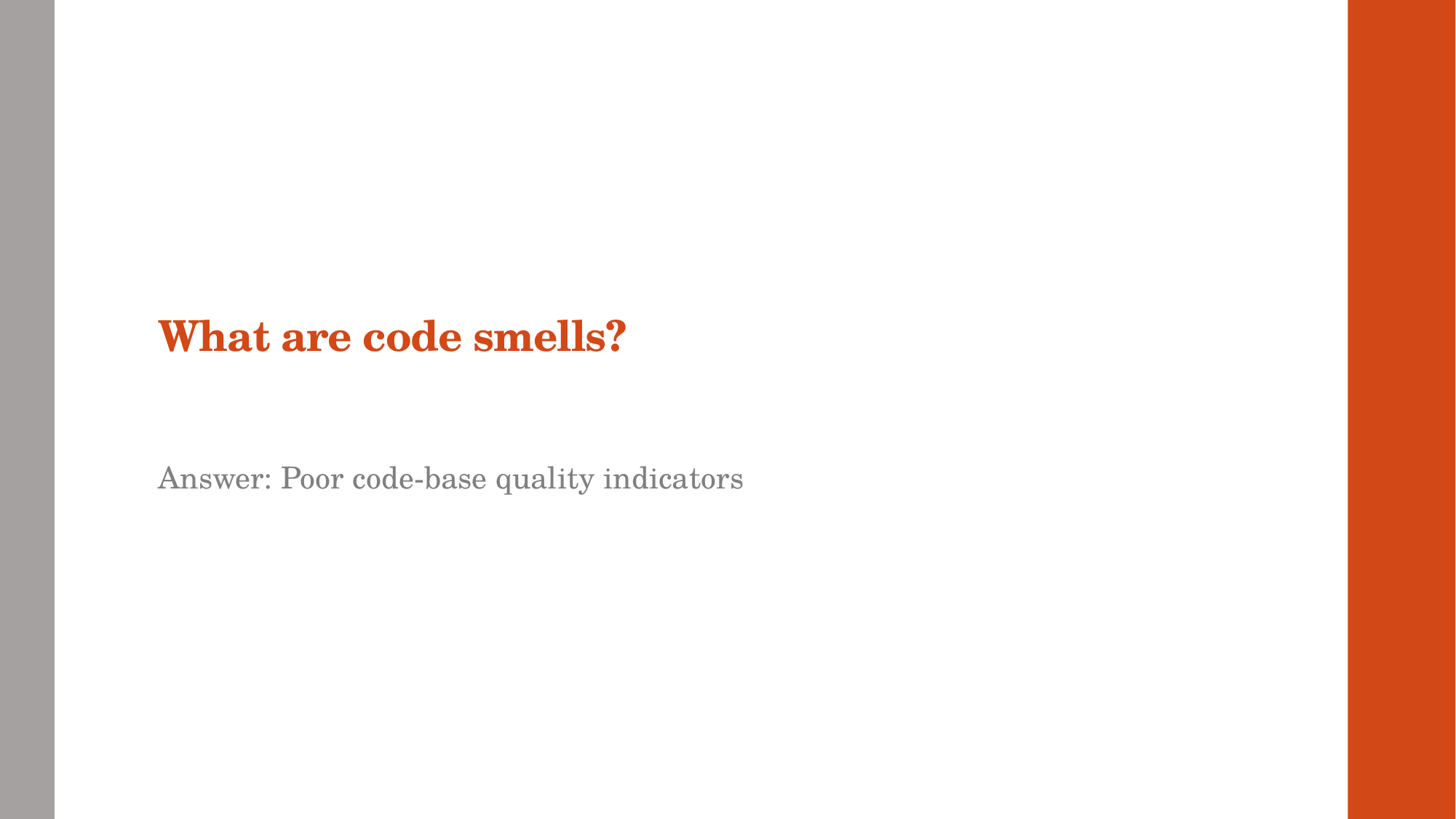

# What are code smells?
Answer: Poor code-base quality indicators